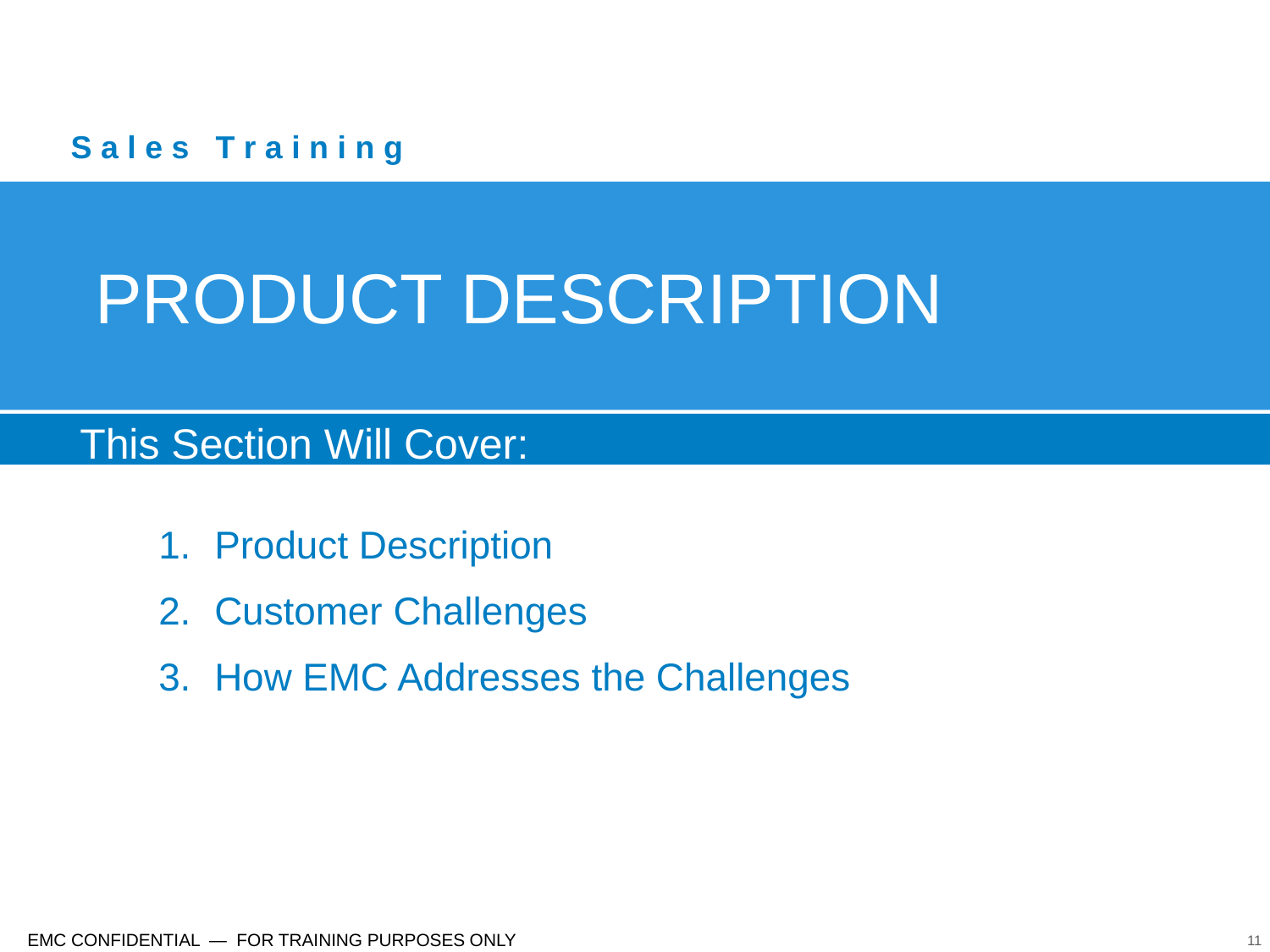

S a l e s   T r a i n i n g

PRODUCT DESCRIPTION

This Section Will Cover:

Product Description
Customer Challenges
How EMC Addresses the Challenges